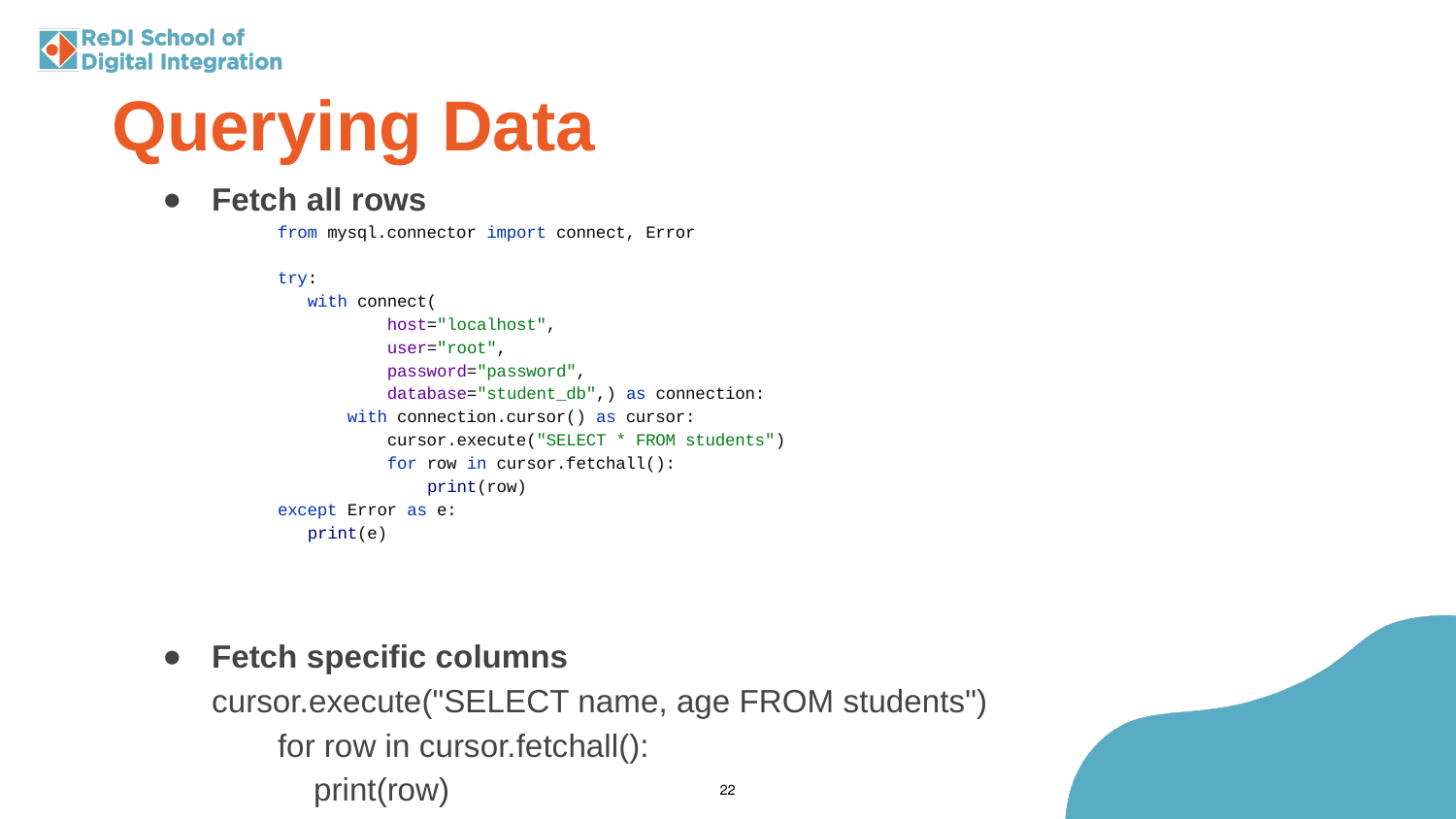

Querying Data
Fetch all rows
from mysql.connector import connect, Error

try:
   with connect(
           host="localhost",
           user="root",
           password="password",
           database="student_db",) as connection:
       with connection.cursor() as cursor:
           cursor.execute("SELECT * FROM students")
           for row in cursor.fetchall():
               print(row)
except Error as e:
   print(e)

Fetch specific columns
	cursor.execute("SELECT name, age FROM students")
for row in cursor.fetchall():
    print(row)

22